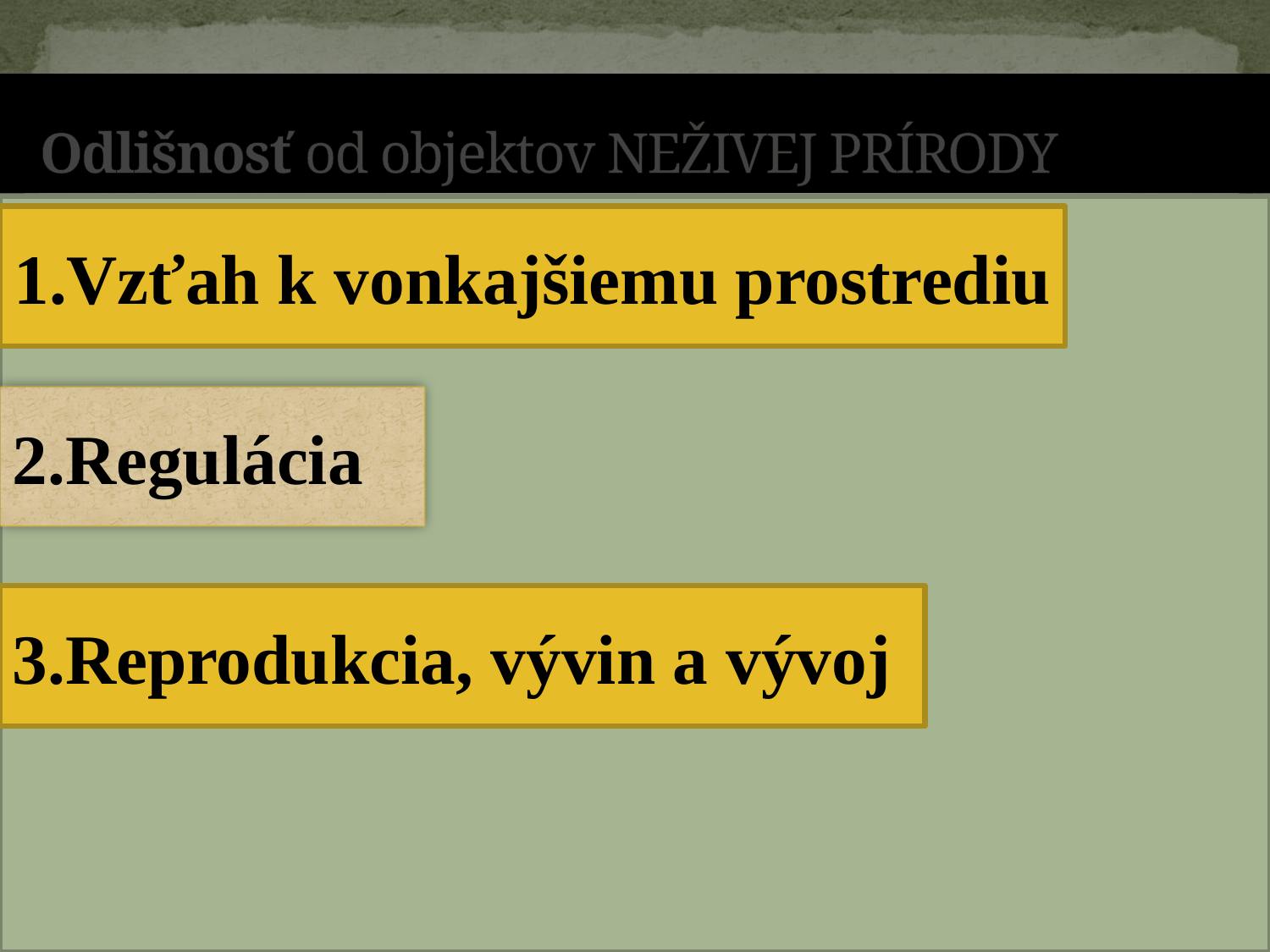

# Odlišnosť od objektov NEŽIVEJ PRÍRODY

1.Vzťah k vonkajšiemu prostrediu
 Vlastnosti:
2.Regulácia
3.Reprodukcia, vývin a vývoj